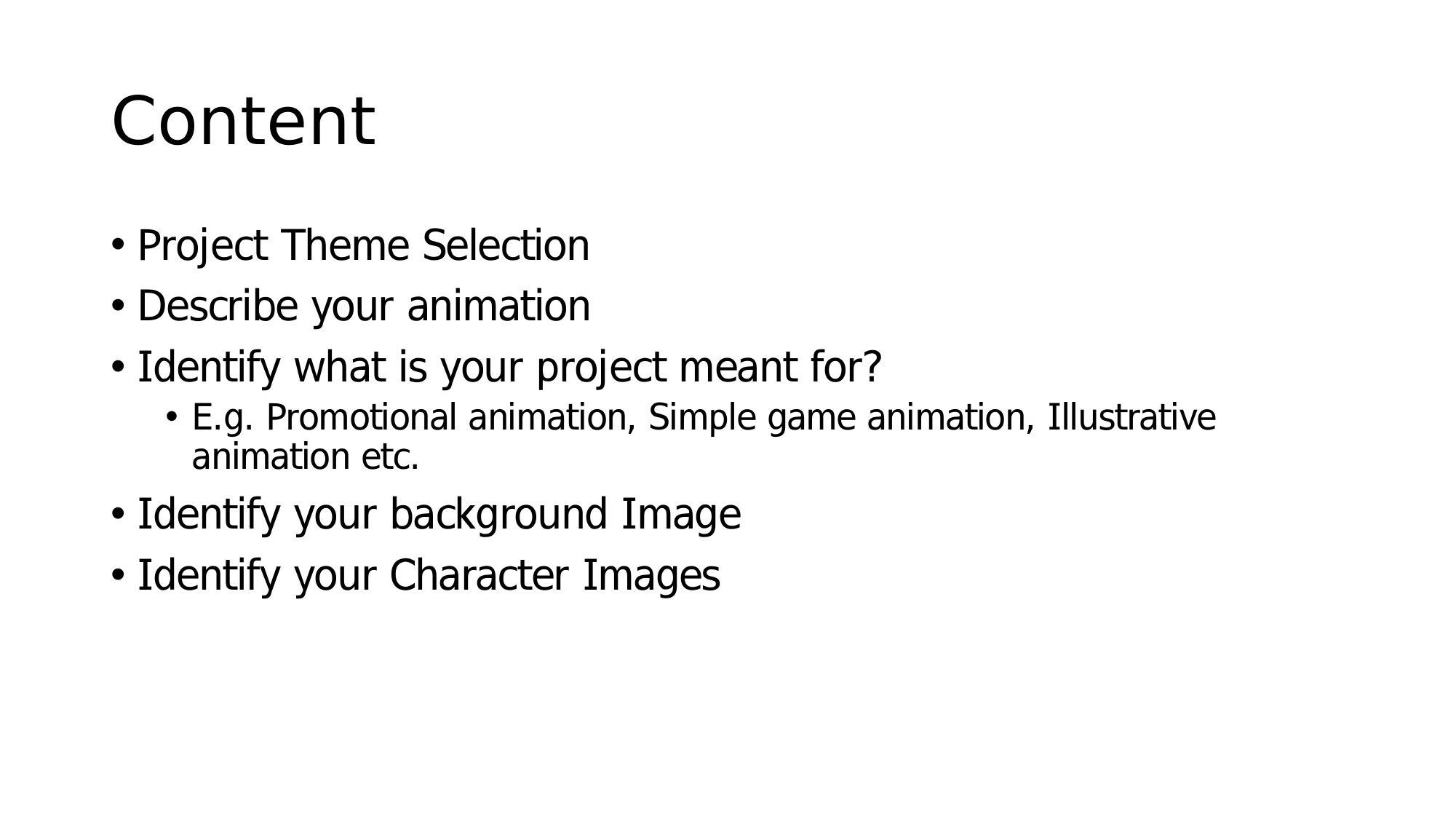

# Content
Project Theme Selection
Describe your animation
Identify what is your project meant for?
E.g. Promotional animation, Simple game animation, Illustrative animation etc.
Identify your background Image
Identify your Character Images